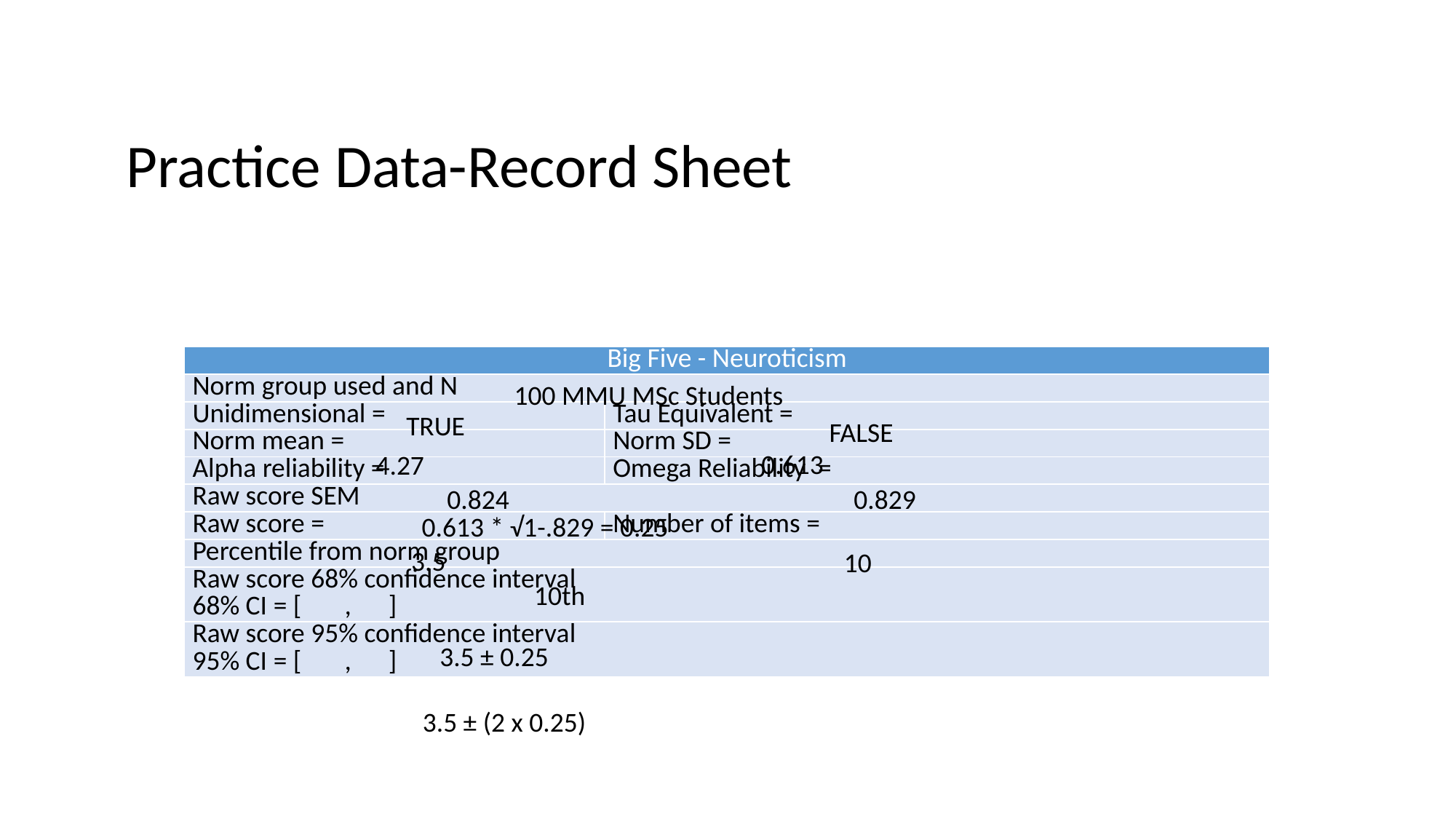

# Practice Data-Record Sheet
| Big Five - Neuroticism |  |
| --- | --- |
| Norm group used and N |  |
| Unidimensional = | Tau Equivalent = |
| Norm mean = | Norm SD = |
| Alpha reliability = | Omega Reliability = |
| Raw score SEM |  |
| Raw score = | Number of items = |
| Percentile from norm group |  |
| Raw score 68% confidence interval 68% CI = [ , ] |  |
| Raw score 95% confidence interval 95% CI = [ , ] |  |
100 MMU MSc Students
TRUE
FALSE
0.613
4.27
0.824
0.829
0.613 * √1-.829 = 0.25
3.5
10
10th
3.5 ± 0.25
3.5 ± (2 x 0.25)